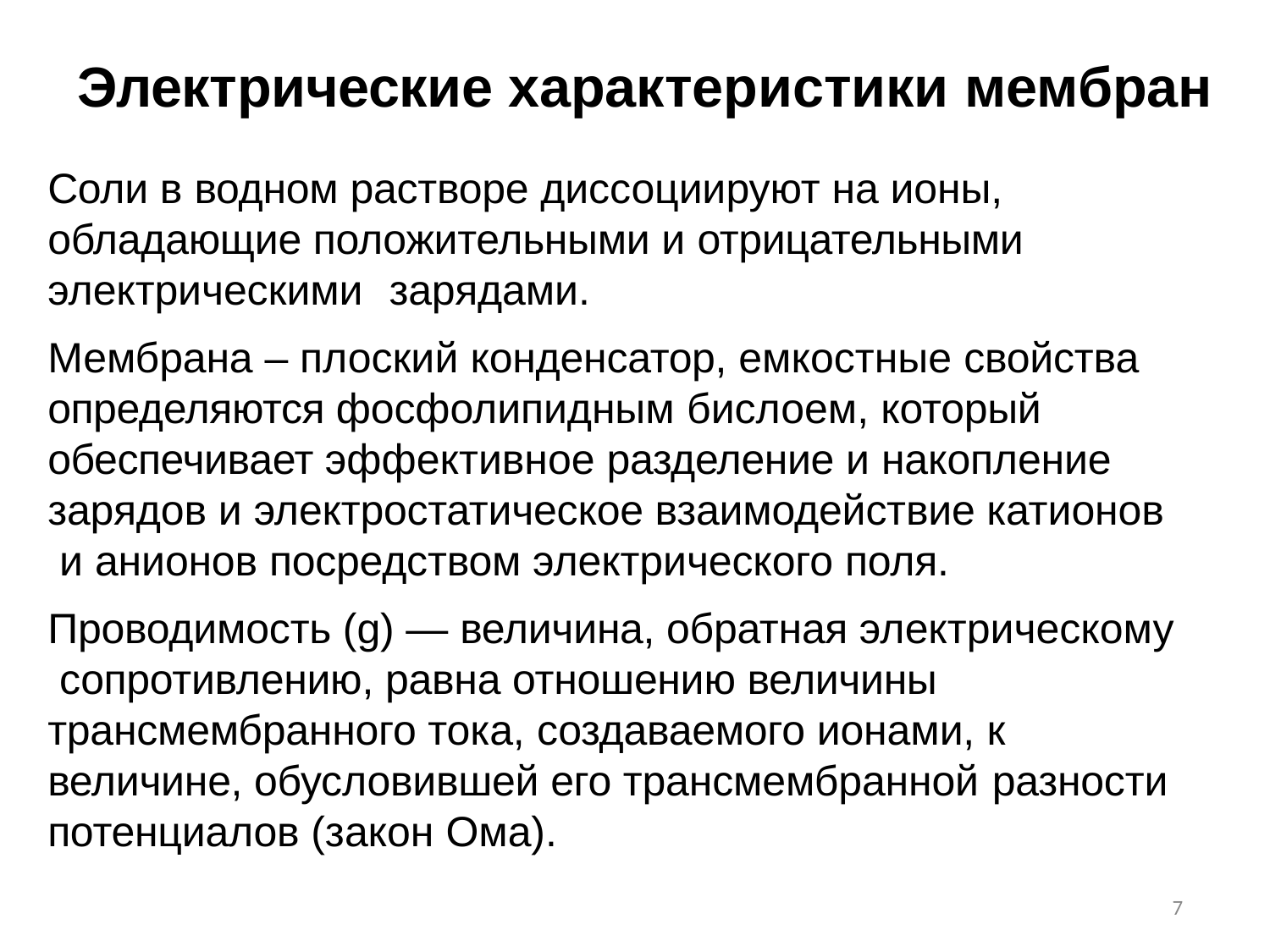

# Электрические характеристики мембран
Соли в водном растворе диссоциируют на ионы,  обладающие положительными и отрицательными  электрическими	зарядами.
Мембрана – плоский конденсатор, емкостные свойства  определяются фосфолипидным бислоем, который  обеспечивает эффективное разделение и накопление  зарядов и электростатическое взаимодействие катионов  и анионов посредством электрического поля.
Проводимость (g) — величина, обратная электрическому  сопротивлению, равна отношению величины  трансмембранного тока, создаваемого ионами, к
величине, обусловившей его трансмембранной разности
потенциалов (закон Ома).
7